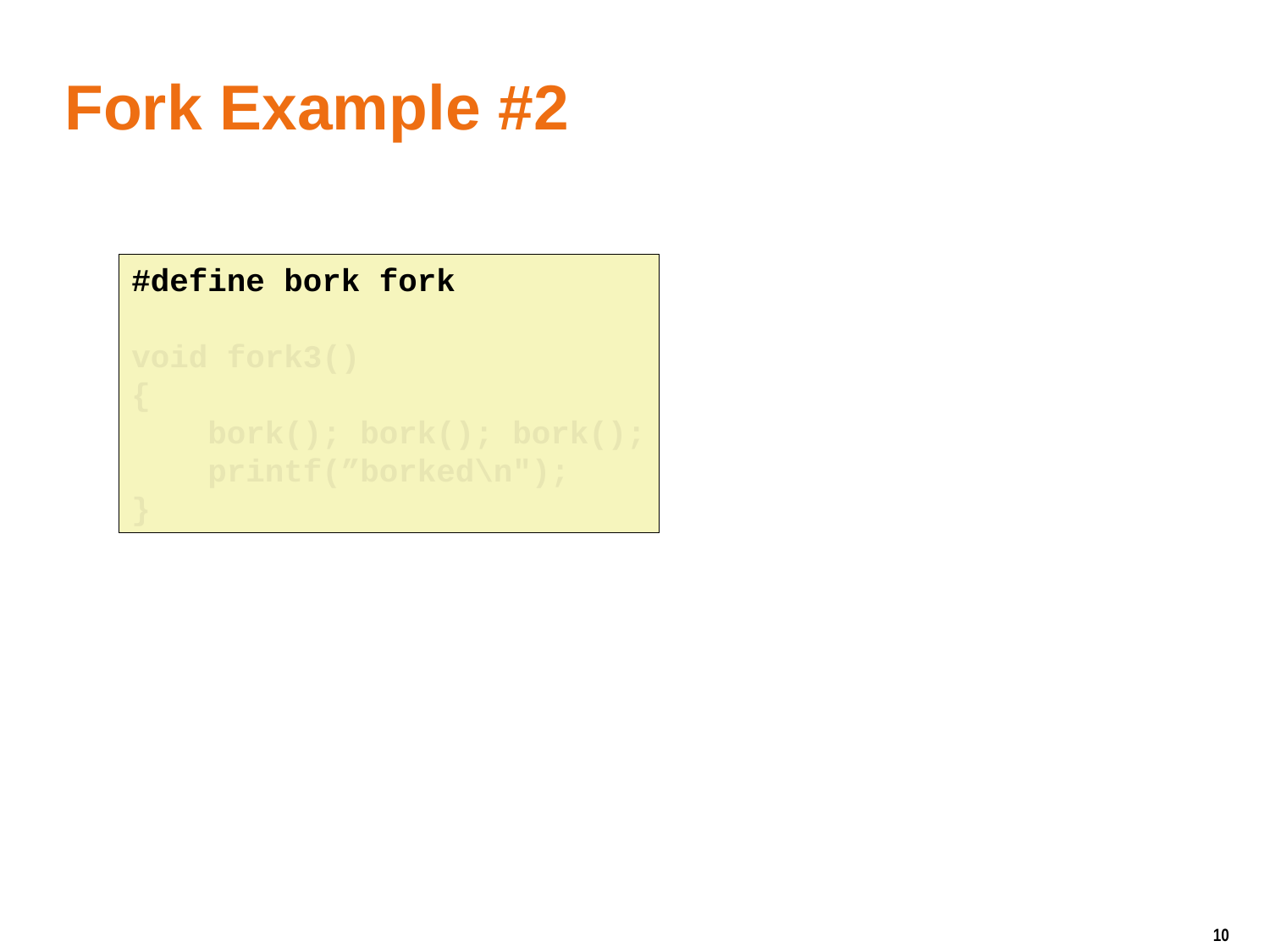

# Fork Example #2
#define bork fork

void fork3()
{
    bork(); bork(); bork();
    printf(”borked\n");
}